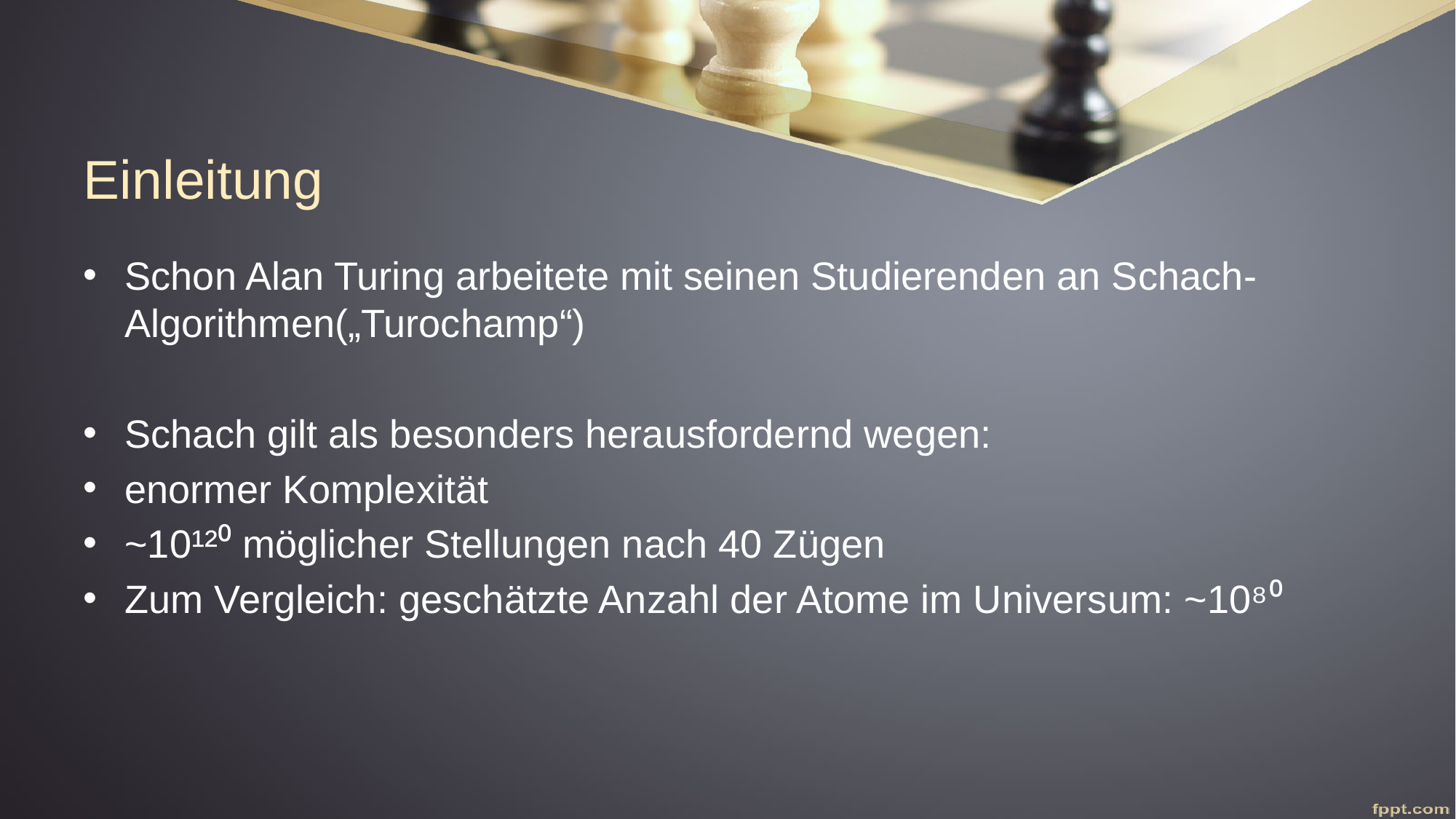

# Einleitung
Schon Alan Turing arbeitete mit seinen Studierenden an Schach-Algorithmen(„Turochamp“)

Schach gilt als besonders herausfordernd wegen:
enormer Komplexität
~10¹²⁰ möglicher Stellungen nach 40 Zügen
Zum Vergleich: geschätzte Anzahl der Atome im Universum: ~10⁸⁰